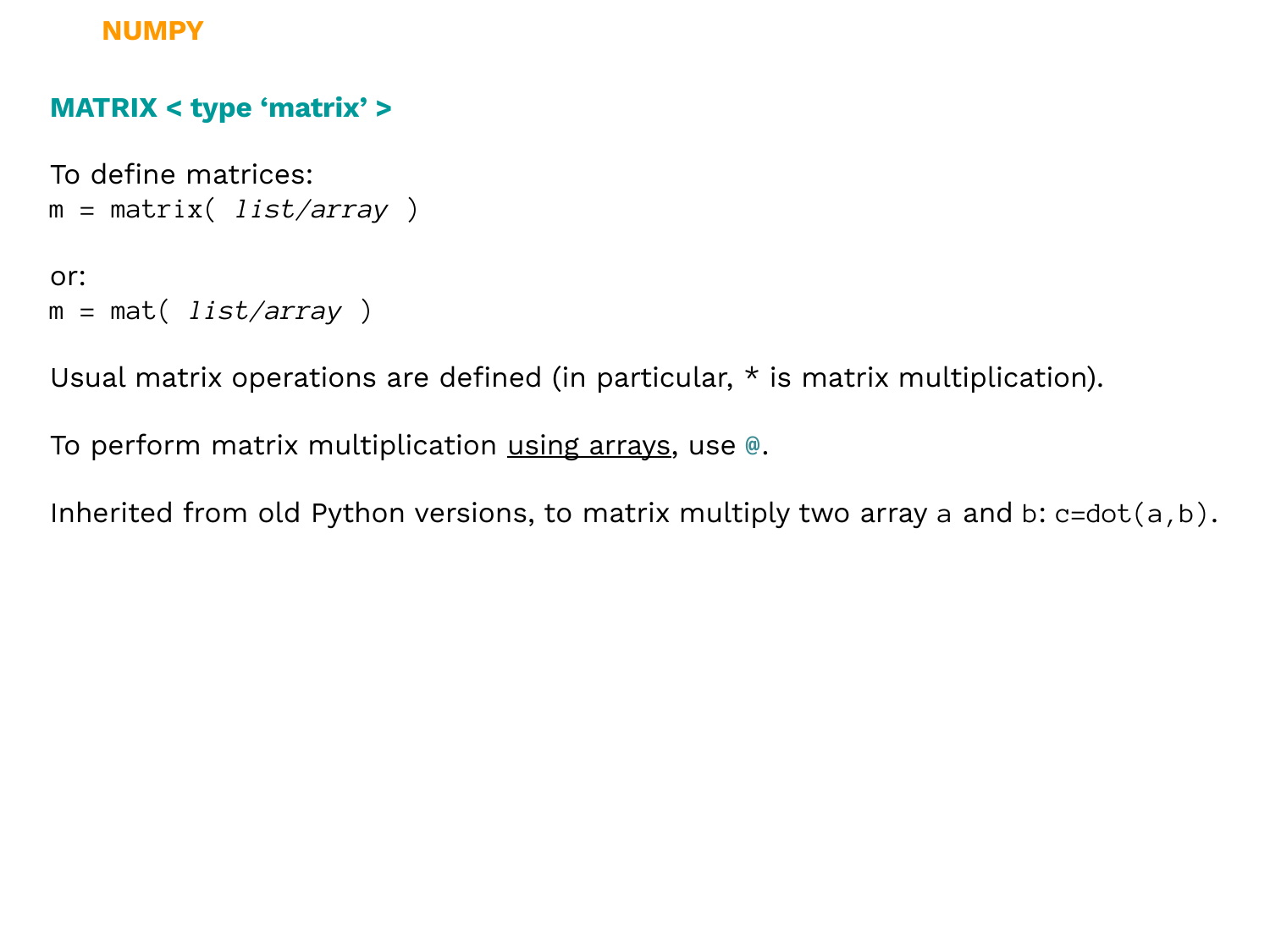

NUMPY
MATRIX < type ‘matrix’ >

To define matrices:
m = matrix( list/array )

or:
m = mat( list/array )

Usual matrix operations are defined (in particular, * is matrix multiplication).

To perform matrix multiplication using arrays, use @.

Inherited from old Python versions, to matrix multiply two array a and b: c=dot(a,b).